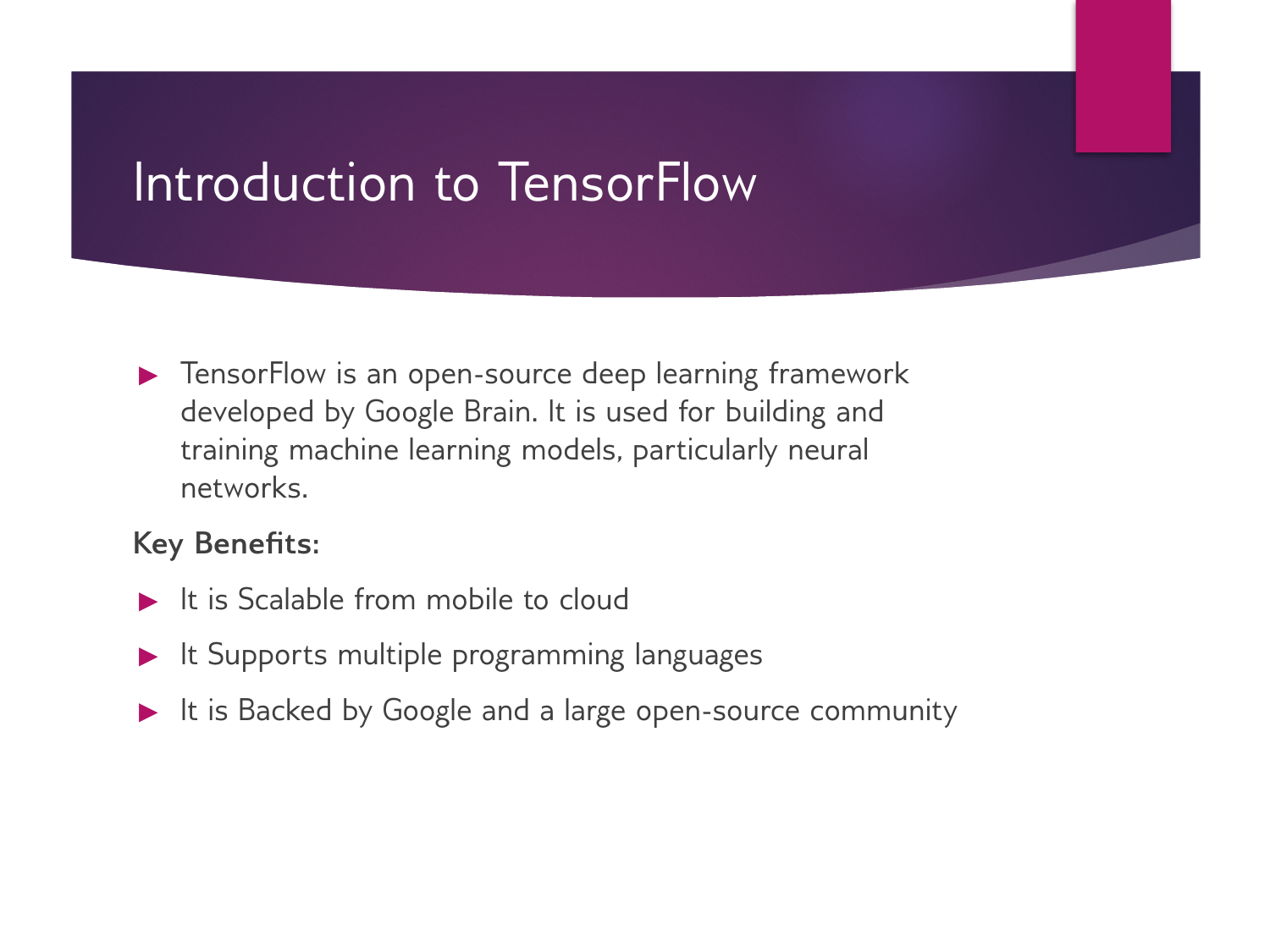

# Introduction to TensorFlow
TensorFlow is an open-source deep learning framework developed by Google Brain. It is used for building and training machine learning models, particularly neural networks.
Key Benefits:
It is Scalable from mobile to cloud
It Supports multiple programming languages
It is Backed by Google and a large open-source community